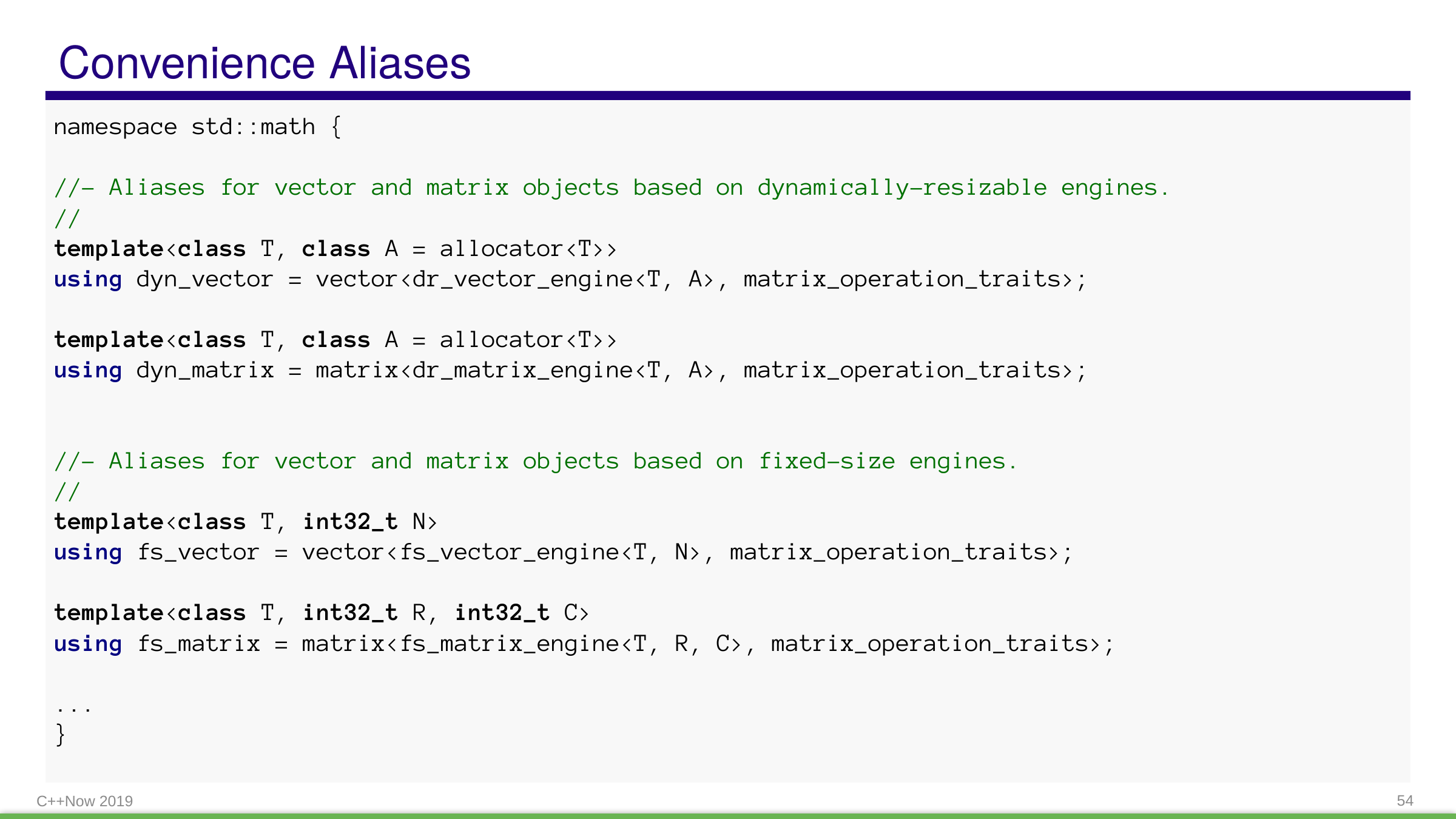

# Convenience Aliases
namespace std::math {

//- Aliases for vector and matrix objects based on dynamically-resizable engines.
//
template<class T, class A = allocator<T>>
using dyn_vector = vector<dr_vector_engine<T, A>, matrix_operation_traits>;

template<class T, class A = allocator<T>>
using dyn_matrix = matrix<dr_matrix_engine<T, A>, matrix_operation_traits>;

//- Aliases for vector and matrix objects based on fixed-size engines.
//
template<class T, int32_t N>
using fs_vector = vector<fs_vector_engine<T, N>, matrix_operation_traits>;

template<class T, int32_t R, int32_t C>
using fs_matrix = matrix<fs_matrix_engine<T, R, C>, matrix_operation_traits>;

...
}

C++Now 2019
54